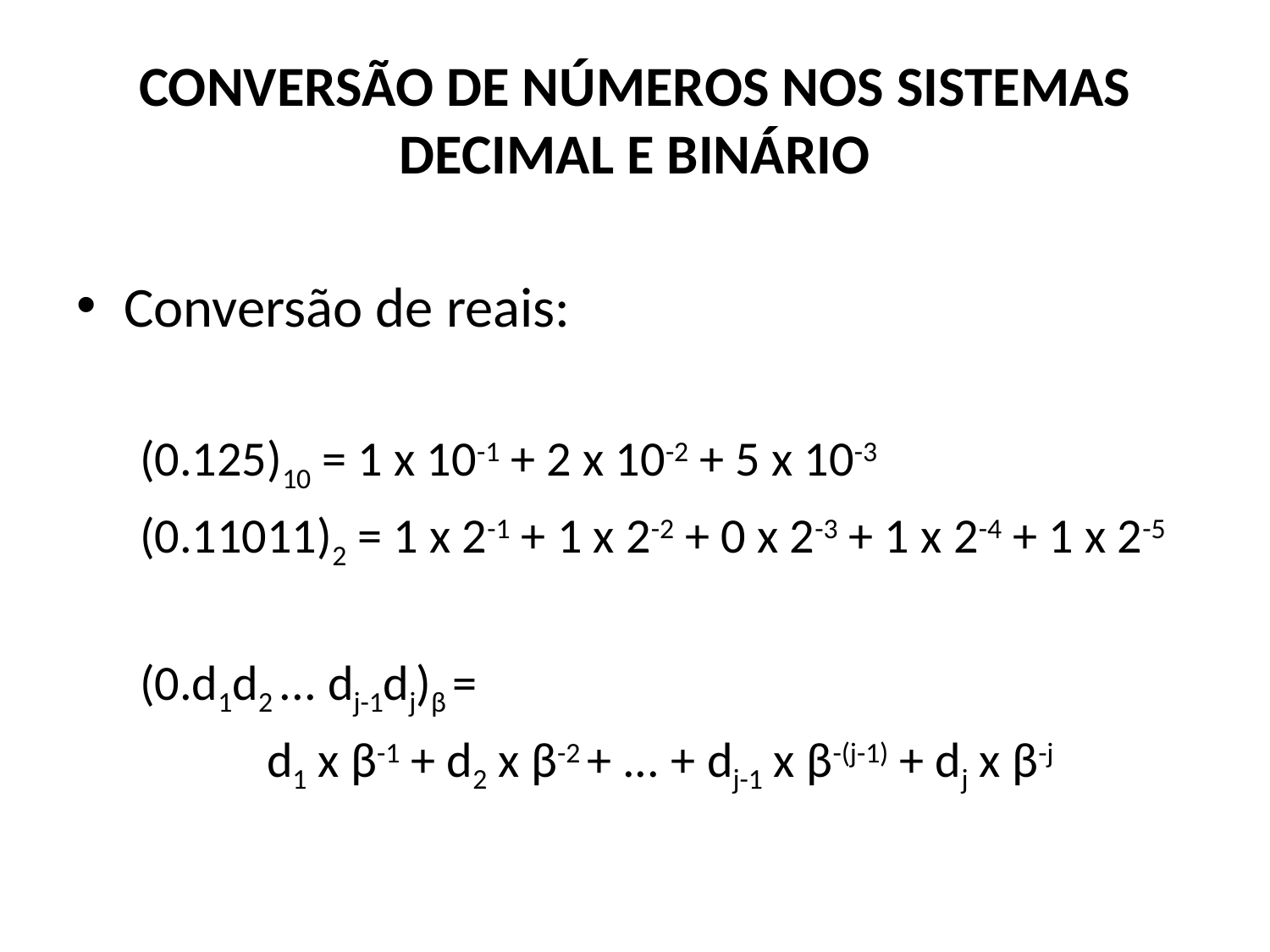

# CONVERSÃO DE NÚMEROS NOS SISTEMAS DECIMAL E BINÁRIO
Conversão de reais:

(0.125)10 = 1 x 10-1 + 2 x 10-2 + 5 x 10-3
(0.11011)2 = 1 x 2-1 + 1 x 2-2 + 0 x 2-3 + 1 x 2-4 + 1 x 2-5

(0.d1d2 ... dj-1dj)β =
	d1 x β-1 + d2 x β-2 + ... + dj-1 x β-(j-1) + dj x β-j